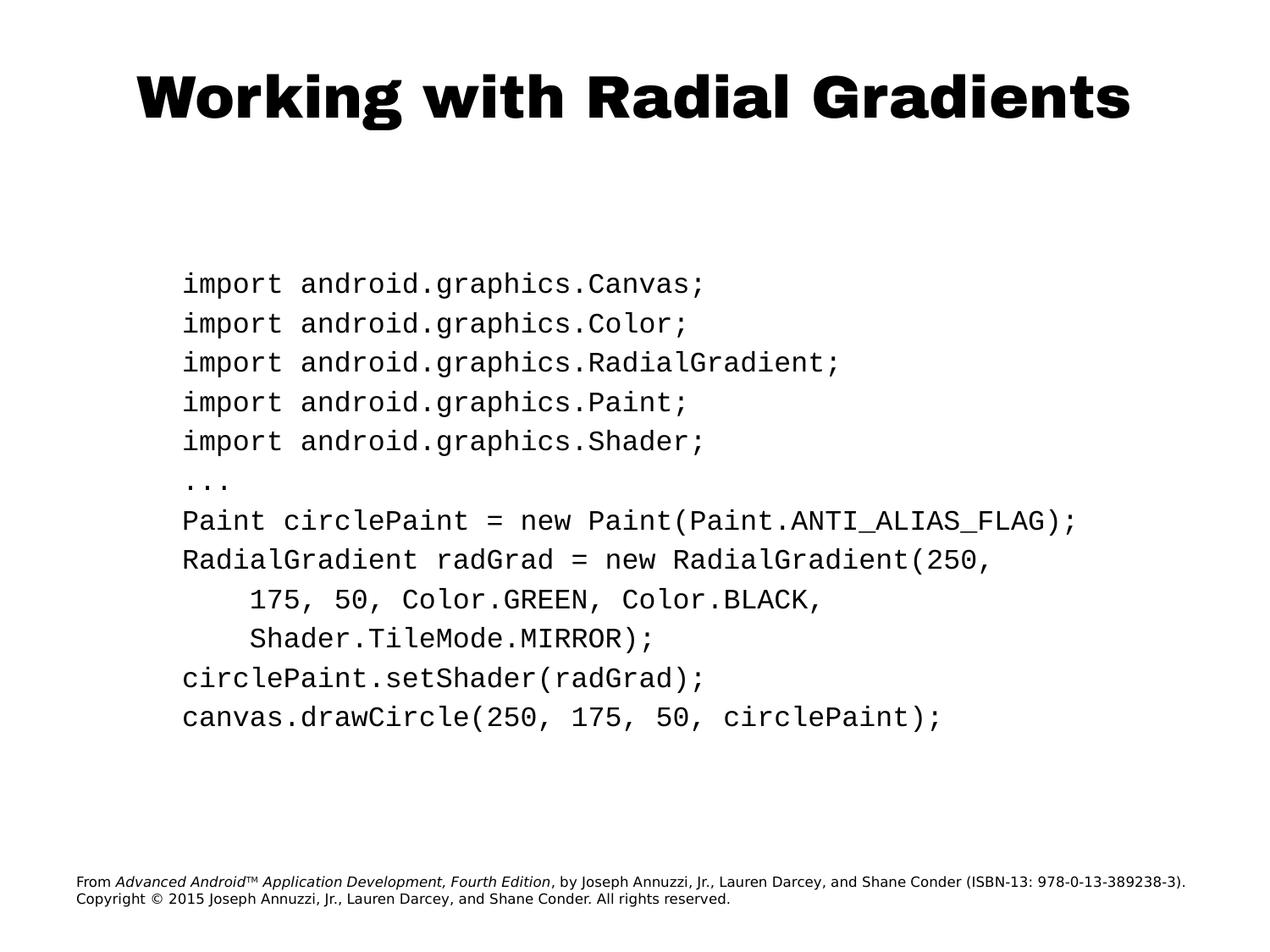

# Working with Radial Gradients

import android.graphics.Canvas;
import android.graphics.Color;
import android.graphics.RadialGradient;
import android.graphics.Paint;
import android.graphics.Shader;
...
Paint circlePaint = new Paint(Paint.ANTI_ALIAS_FLAG);
RadialGradient radGrad = new RadialGradient(250,
    175, 50, Color.GREEN, Color.BLACK,
    Shader.TileMode.MIRROR);
circlePaint.setShader(radGrad);
canvas.drawCircle(250, 175, 50, circlePaint);
From Advanced AndroidTM Application Development, Fourth Edition, by Joseph Annuzzi, Jr., Lauren Darcey, and Shane Conder (ISBN-13: 978-0-13-389238-3). Copyright © 2015 Joseph Annuzzi, Jr., Lauren Darcey, and Shane Conder. All rights reserved.